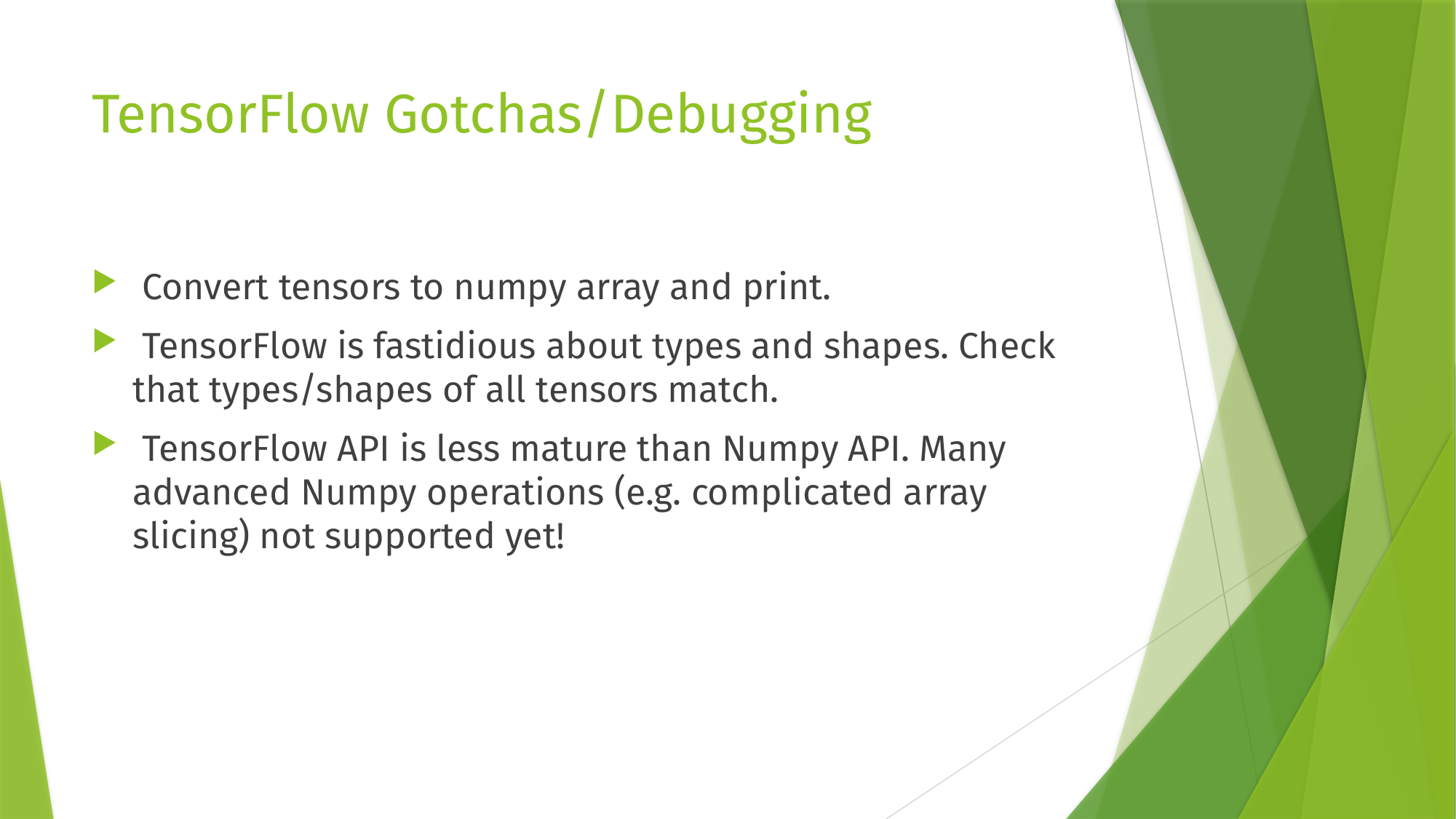

# TensorFlow Gotchas/Debugging
 Convert tensors to numpy array and print.
 TensorFlow is fastidious about types and shapes. Check that types/shapes of all tensors match.
 TensorFlow API is less mature than Numpy API. Many advanced Numpy operations (e.g. complicated array slicing) not supported yet!